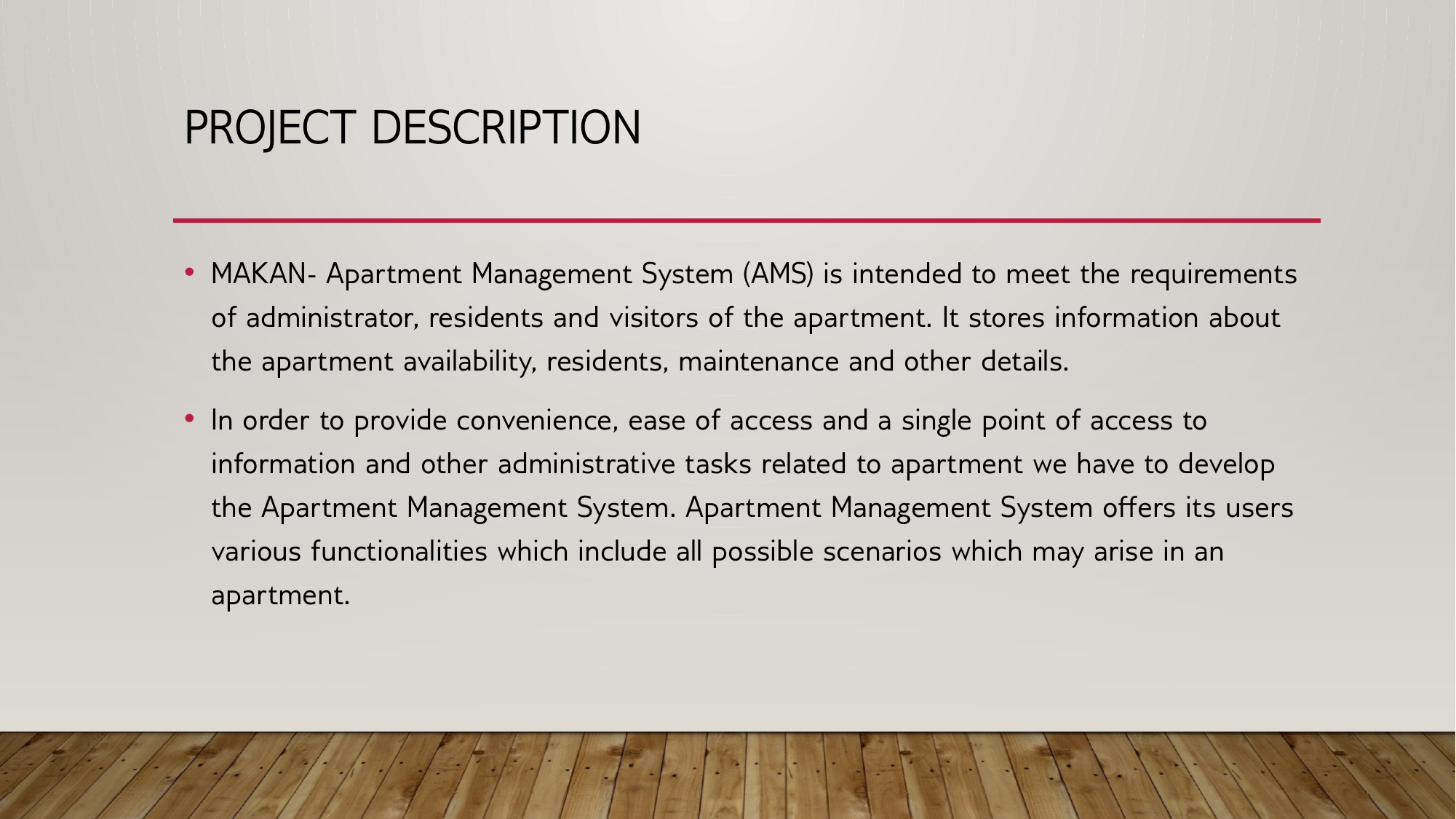

# PROJECT DESCRIPTION
MAKAN- Apartment Management System (AMS) is intended to meet the requirements of administrator, residents and visitors of the apartment. It stores information about the apartment availability, residents, maintenance and other details.
In order to provide convenience, ease of access and a single point of access to information and other administrative tasks related to apartment we have to develop the Apartment Management System. Apartment Management System offers its users various functionalities which include all possible scenarios which may arise in an apartment.